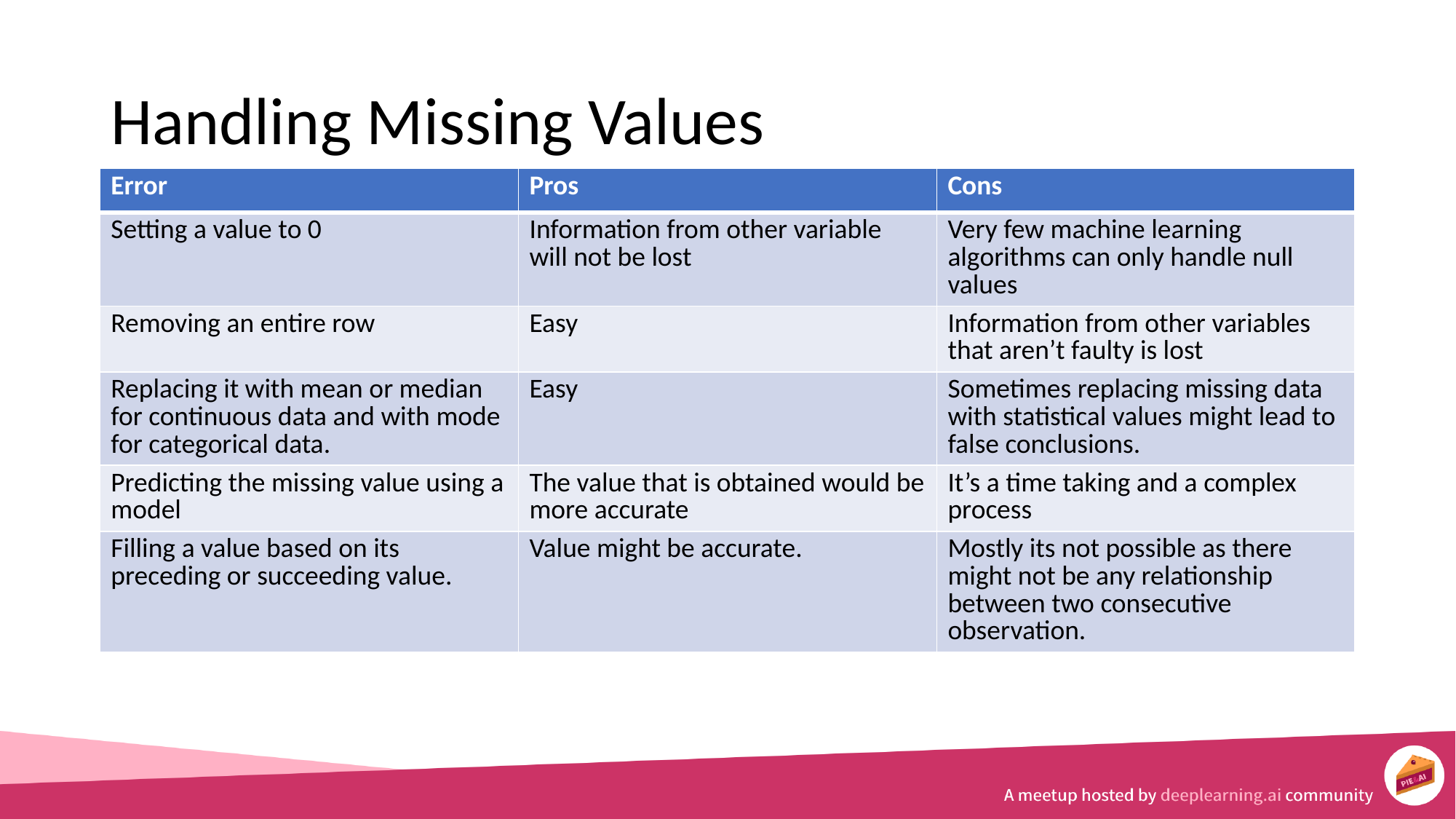

# Handling Missing Values
| Error | Pros | Cons |
| --- | --- | --- |
| Setting a value to 0 | Information from other variable will not be lost | Very few machine learning algorithms can only handle null values |
| Removing an entire row | Easy | Information from other variables that aren’t faulty is lost |
| Replacing it with mean or median for continuous data and with mode for categorical data. | Easy | Sometimes replacing missing data with statistical values might lead to false conclusions. |
| Predicting the missing value using a model | The value that is obtained would be more accurate | It’s a time taking and a complex process |
| Filling a value based on its preceding or succeeding value. | Value might be accurate. | Mostly its not possible as there might not be any relationship between two consecutive observation. |